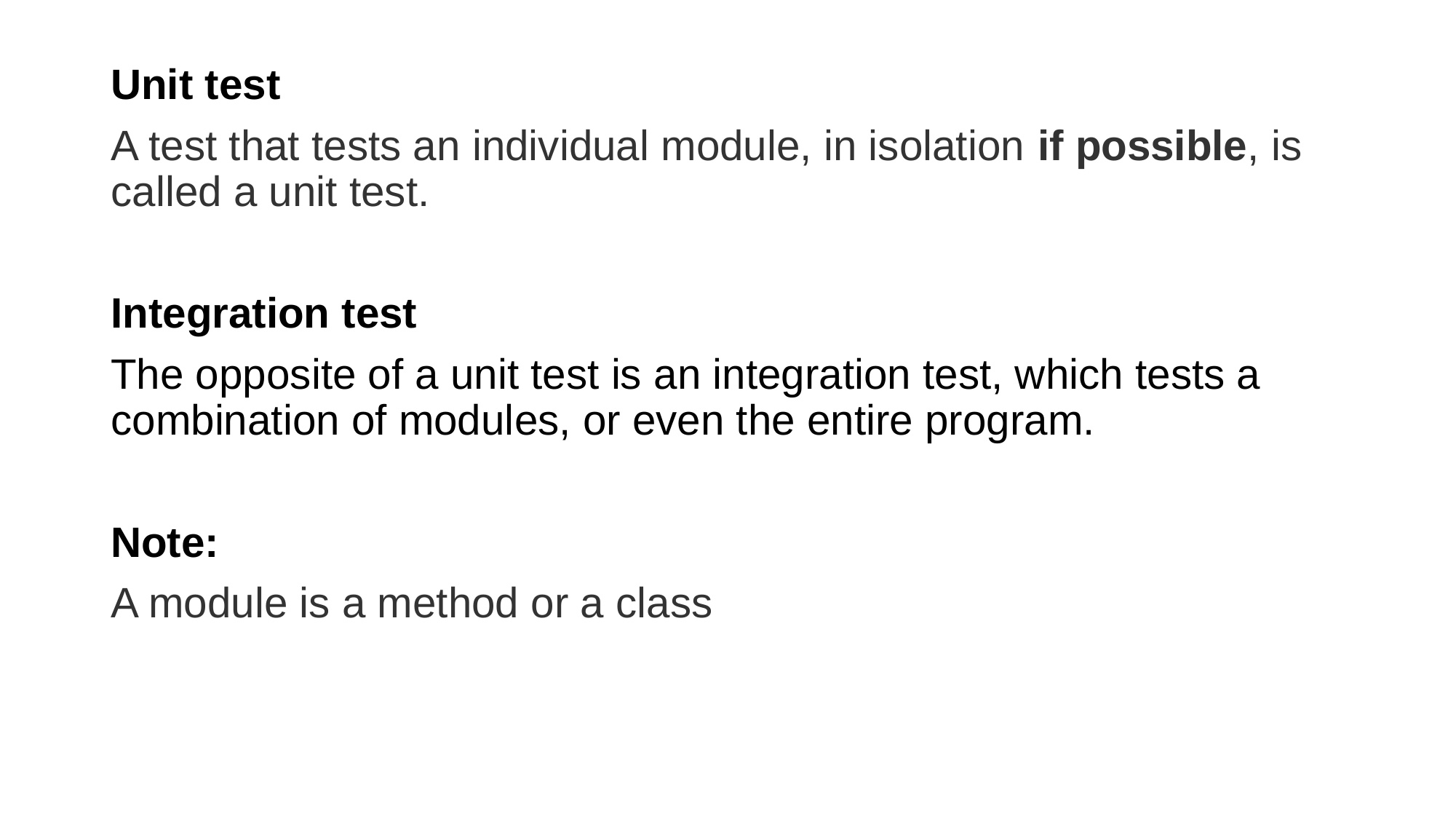

Unit test
A test that tests an individual module, in isolation if possible, is called a unit test.

Integration test
The opposite of a unit test is an integration test, which tests a combination of modules, or even the entire program.

Note:
A module is a method or a class